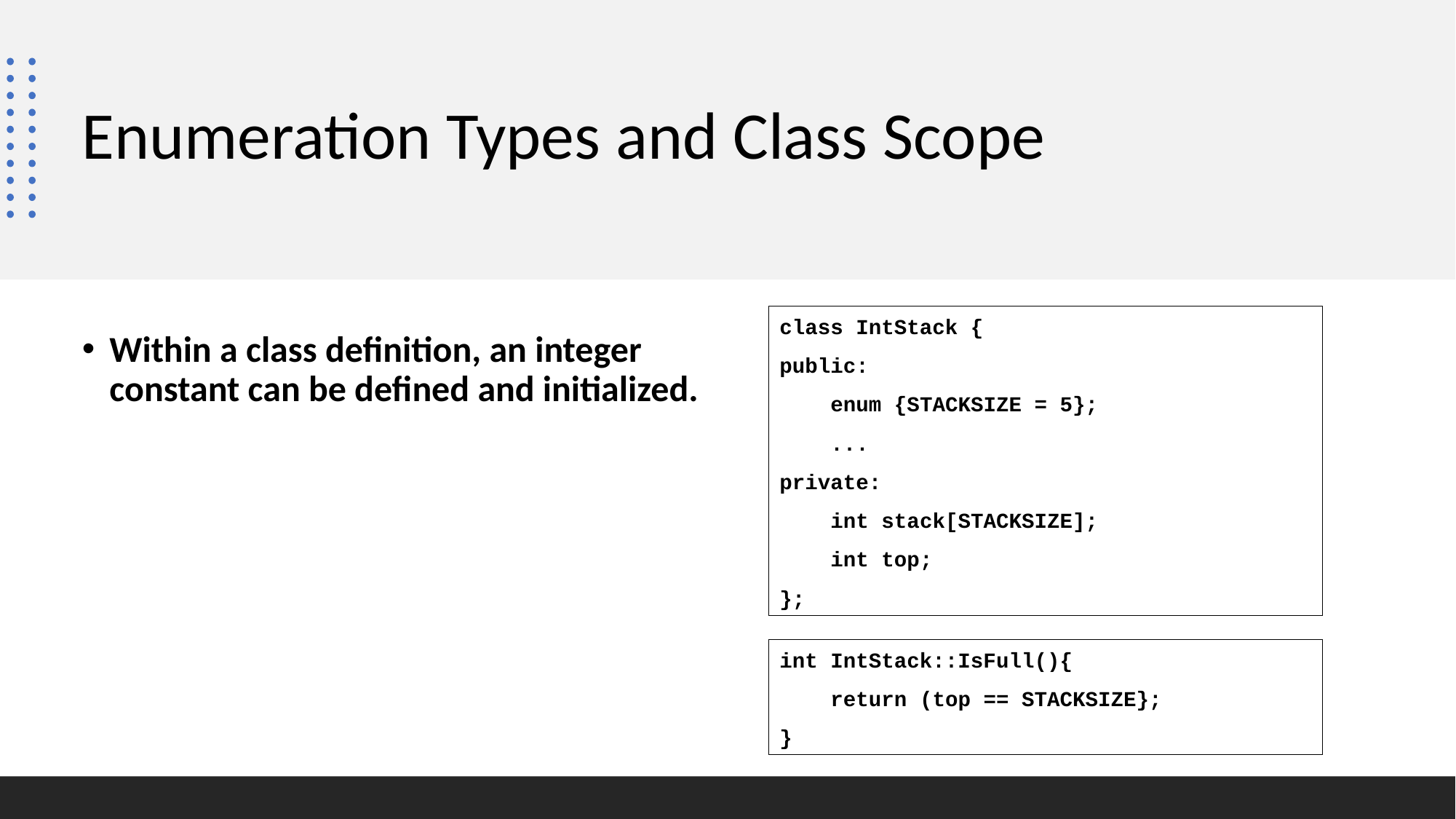

# Enumeration Types and Class Scope

class IntStack {
public:
    enum {STACKSIZE = 5};
    ...
private:
    int stack[STACKSIZE];
    int top;
};
Within a class definition, an integer constant can be defined and initialized.
int IntStack::IsFull(){
    return (top == STACKSIZE};
}